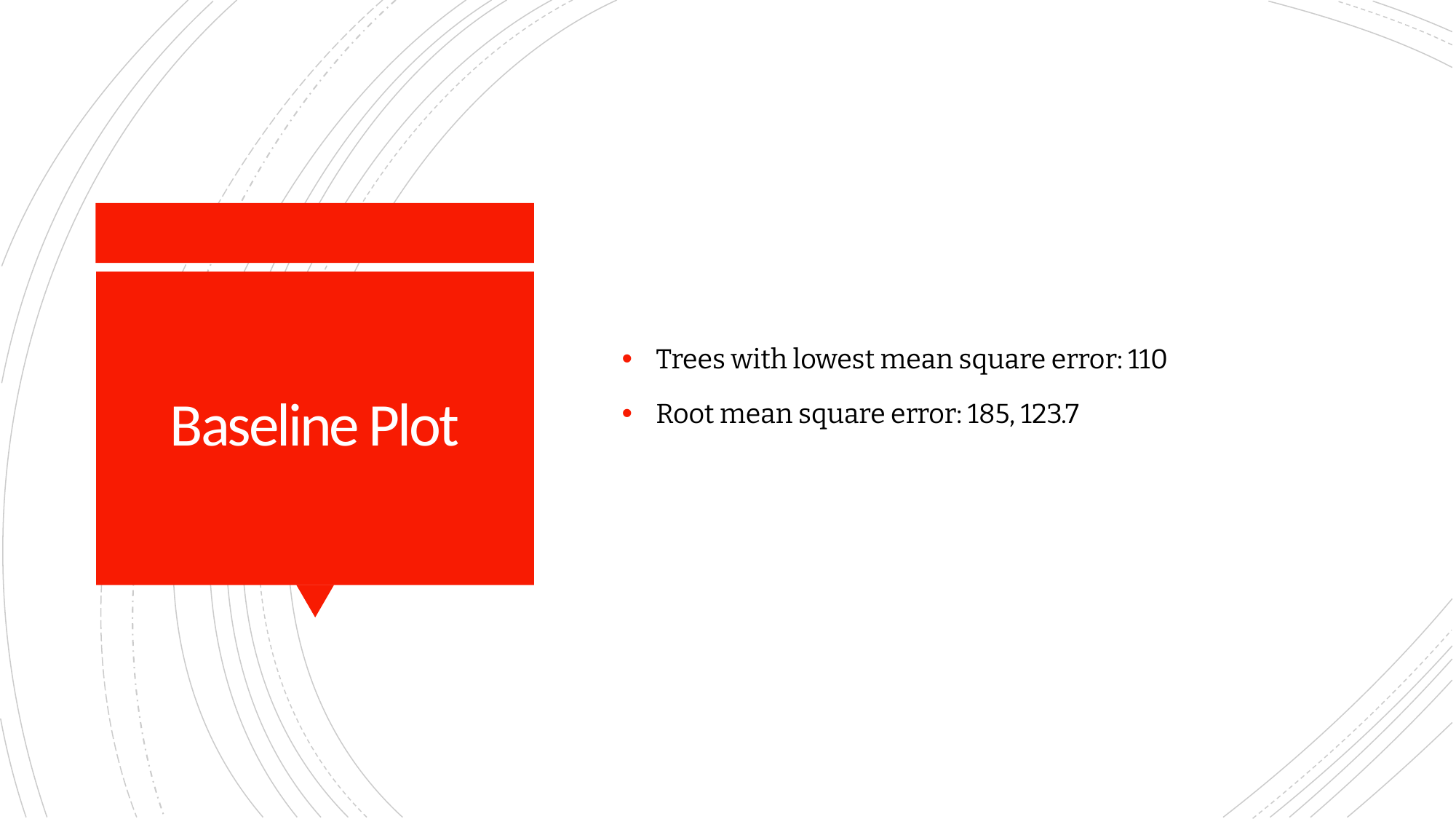

Trees with lowest mean square error: 110
Root mean square error: 185, 123.7

# Baseline Plot